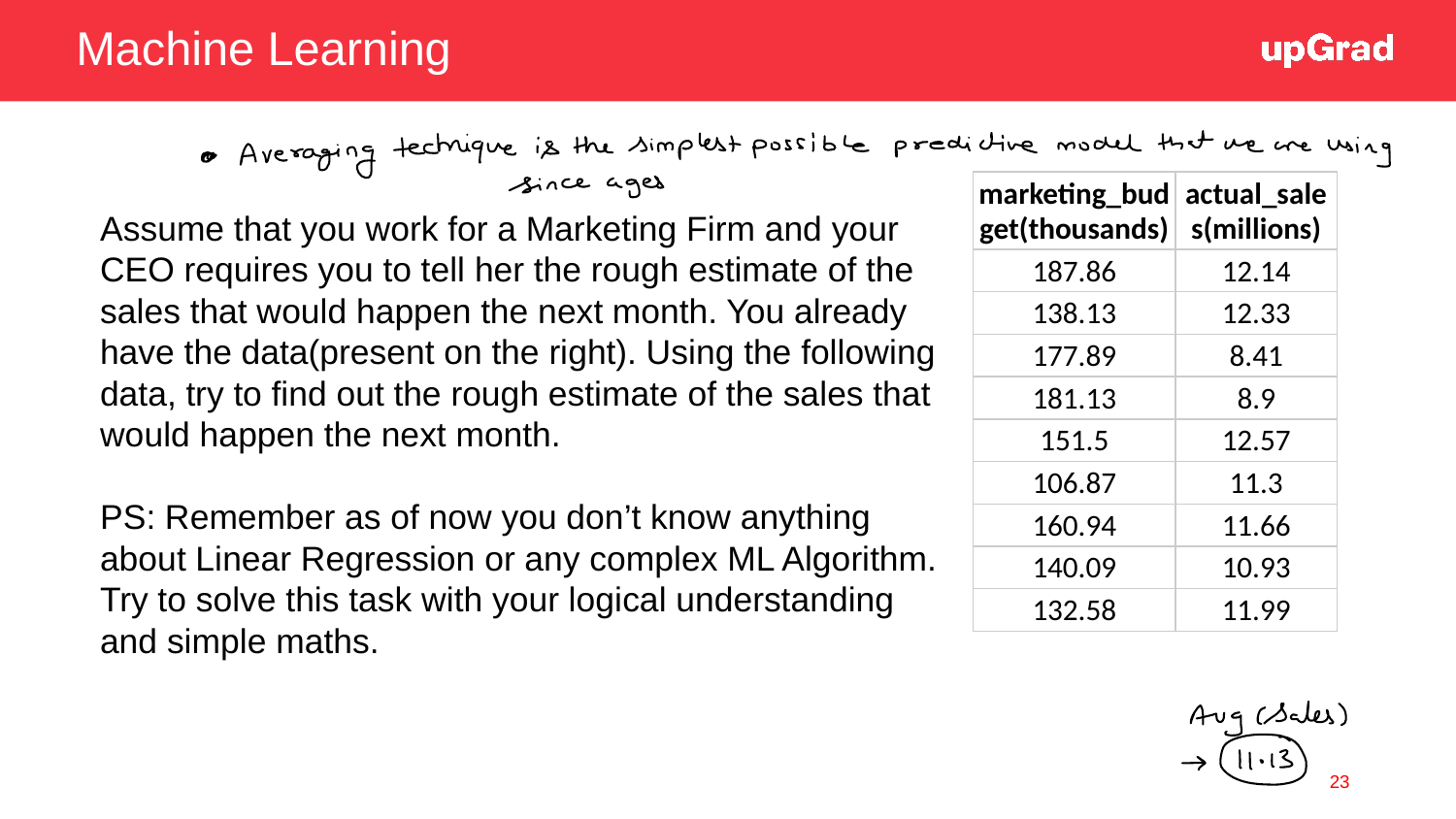

Machine Learning
| marketing\_budget(thousands) | actual\_sales(millions) |
| --- | --- |
| 187.86 | 12.14 |
| 138.13 | 12.33 |
| 177.89 | 8.41 |
| 181.13 | 8.9 |
| 151.5 | 12.57 |
| 106.87 | 11.3 |
| 160.94 | 11.66 |
| 140.09 | 10.93 |
| 132.58 | 11.99 |
Assume that you work for a Marketing Firm and your CEO requires you to tell her the rough estimate of the sales that would happen the next month. You already have the data(present on the right). Using the following data, try to find out the rough estimate of the sales that would happen the next month.

PS: Remember as of now you don’t know anything about Linear Regression or any complex ML Algorithm. Try to solve this task with your logical understanding and simple maths.
23